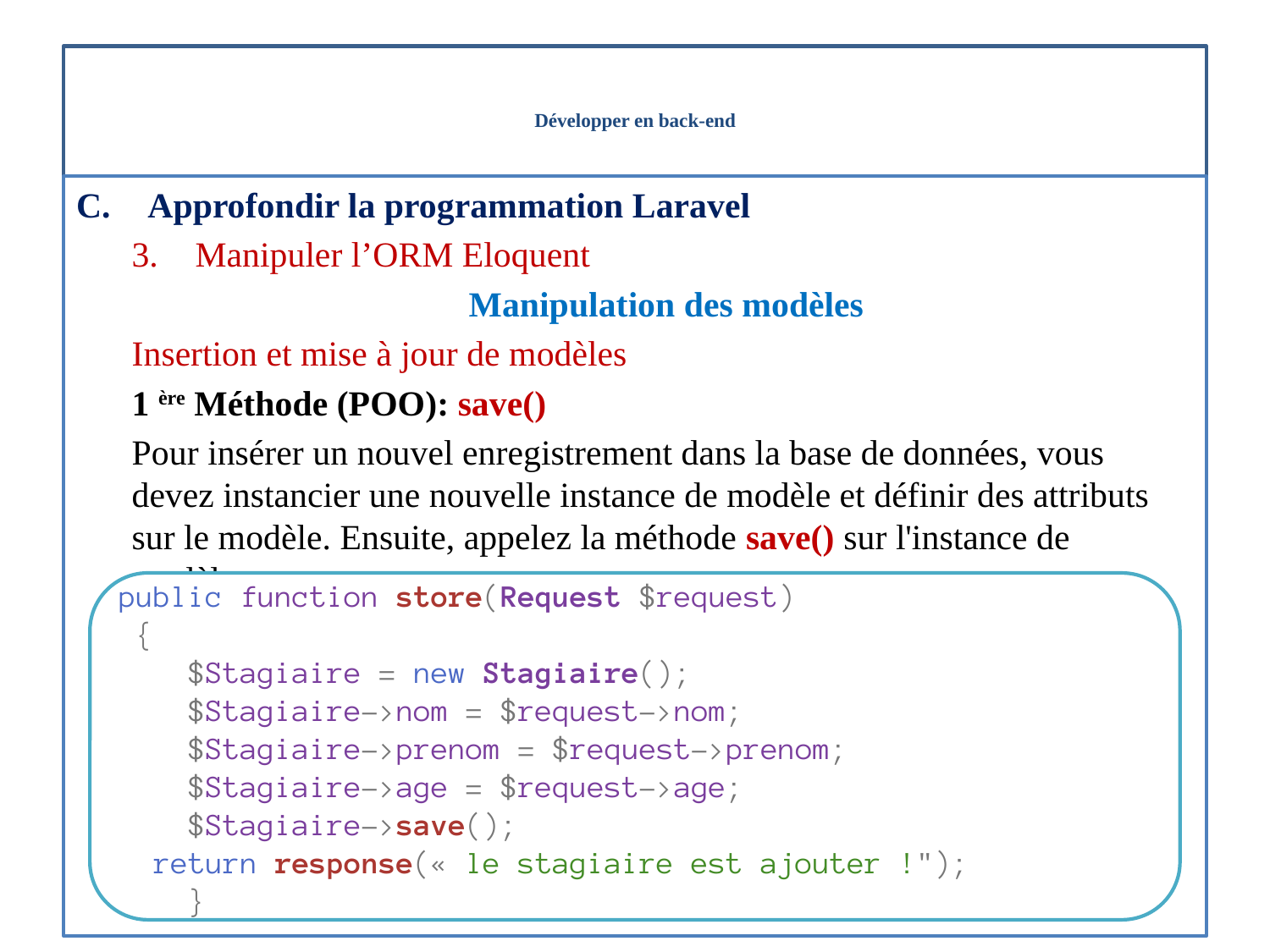

# Développer en back-end
Approfondir la programmation Laravel
Manipuler l’ORM Eloquent
Manipulation des modèles
Insertion et mise à jour de modèles
1 ère Méthode (POO): save()
Pour insérer un nouvel enregistrement dans la base de données, vous devez instancier une nouvelle instance de modèle et définir des attributs sur le modèle. Ensuite, appelez la méthode save() sur l'instance de modèle :

public function store(Request $request)
 {
    $Stagiaire = new Stagiaire();
    $Stagiaire->nom = $request->nom;
    $Stagiaire->prenom = $request->prenom;
    $Stagiaire->age = $request->age;
    $Stagiaire->save();
  return response(« le stagiaire est ajouter !");
    }